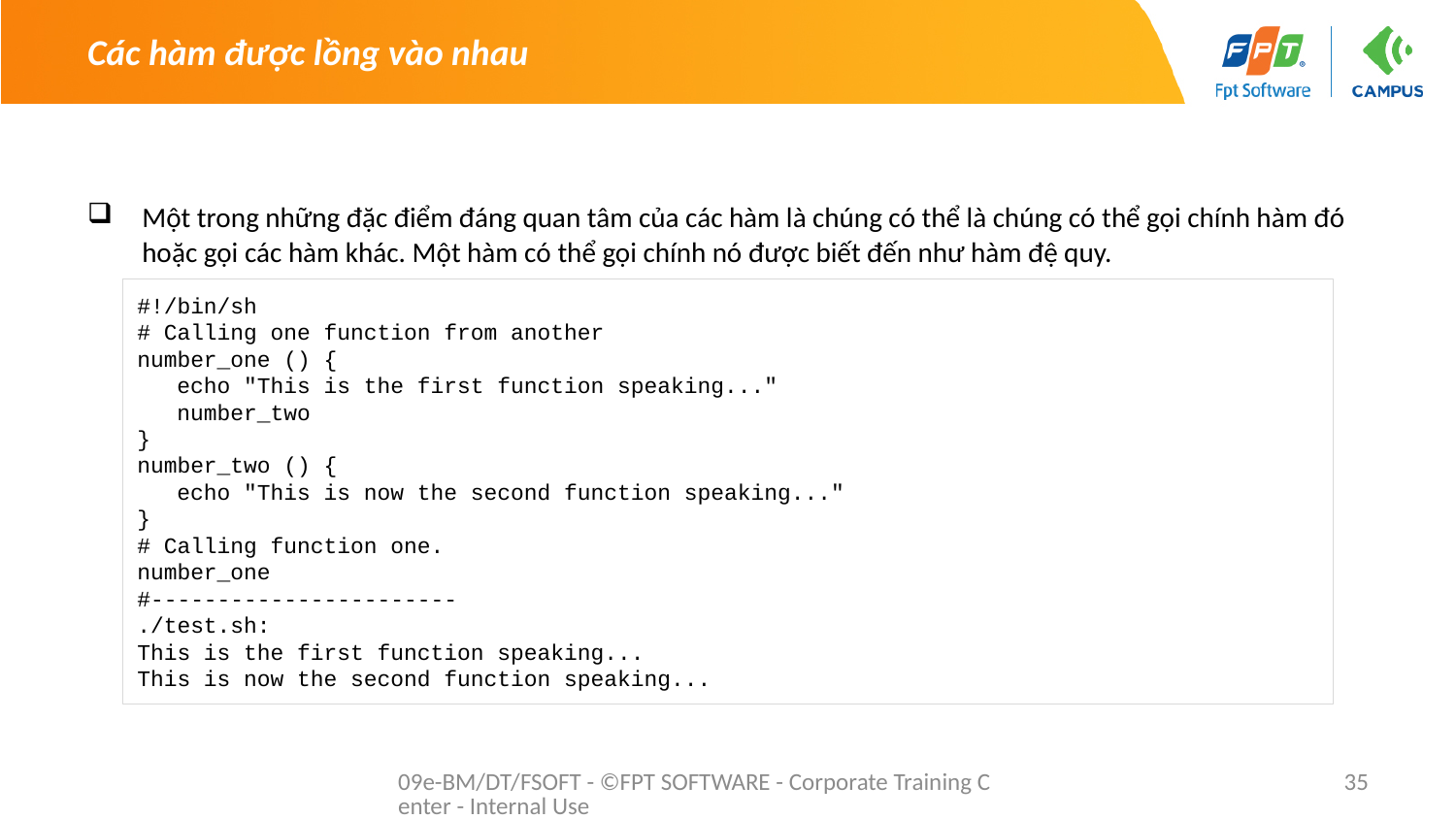

# Các hàm được lồng vào nhau
Một trong những đặc điểm đáng quan tâm của các hàm là chúng có thể là chúng có thể gọi chính hàm đó hoặc gọi các hàm khác. Một hàm có thể gọi chính nó được biết đến như hàm đệ quy.

#!/bin/sh
# Calling one function from another
number_one () {
   echo "This is the first function speaking..."
   number_two
}
number_two () {
   echo "This is now the second function speaking..."
}
# Calling function one.
number_one
#-----------------------
./test.sh:
This is the first function speaking...
This is now the second function speaking...
09e-BM/DT/FSOFT - ©FPT SOFTWARE - Corporate Training Center - Internal Use
35